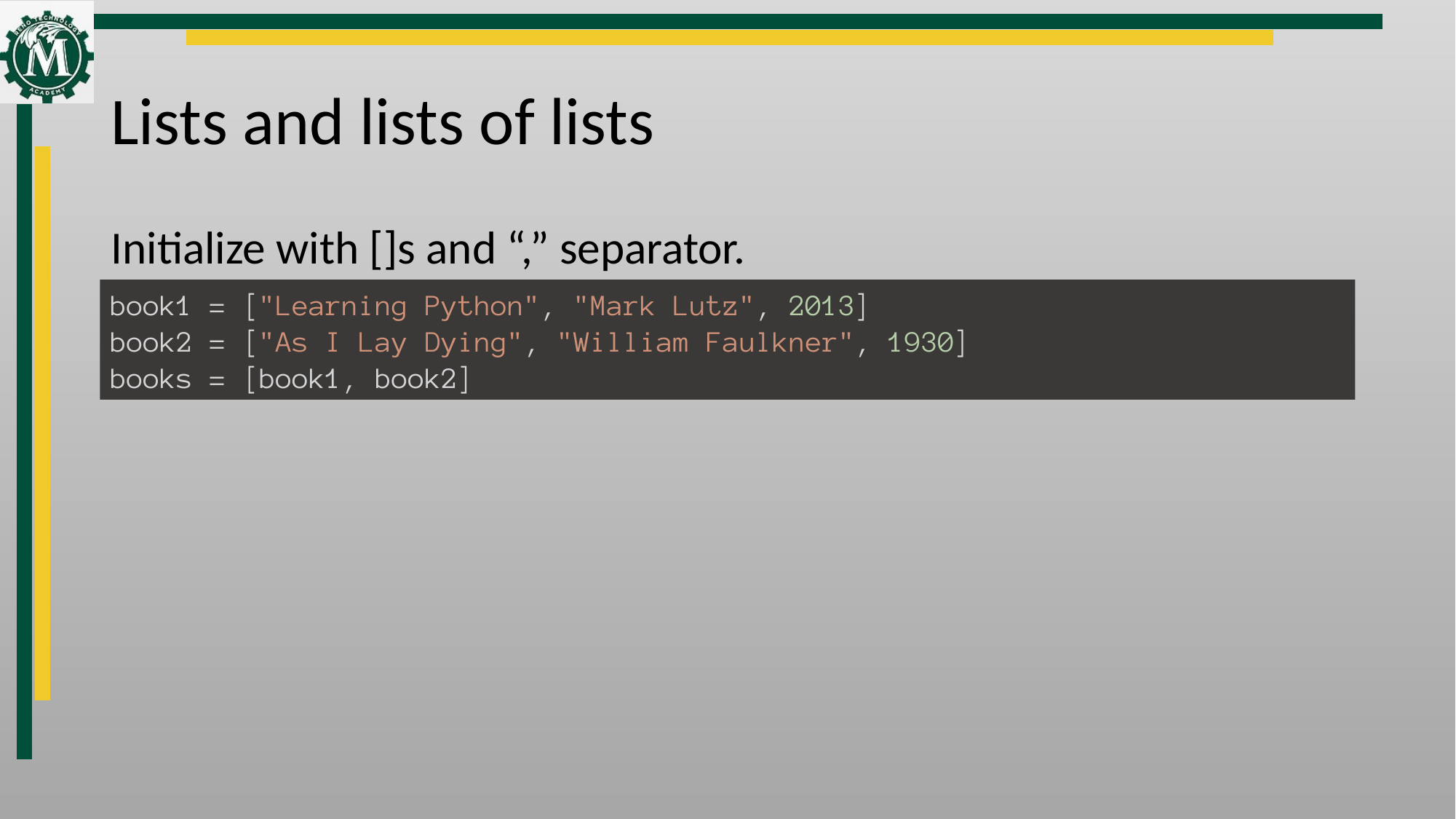

# Lists and lists of lists
Initialize with []s and “,” separator.
book1 = ["Learning Python", "Mark Lutz", 2013]
book2 = ["As I Lay Dying", "William Faulkner", 1930]
books = [book1, book2]